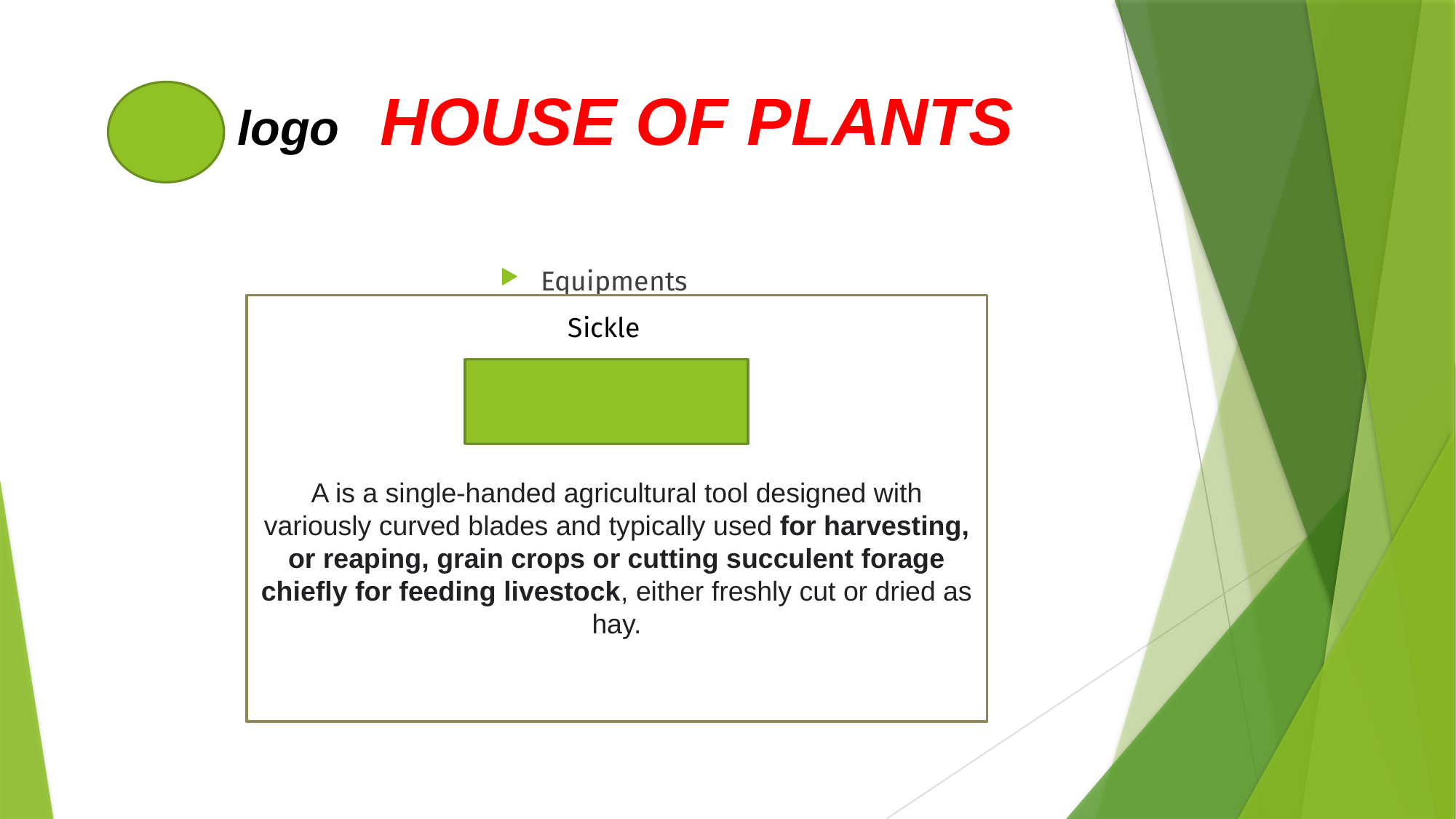

# logo   HOUSE OF PLANTS

Equipments

A is a single-handed agricultural tool designed with variously curved blades and typically used for harvesting, or reaping, grain crops or cutting succulent forage chiefly for feeding livestock, either freshly cut or dried as hay.
Sickle